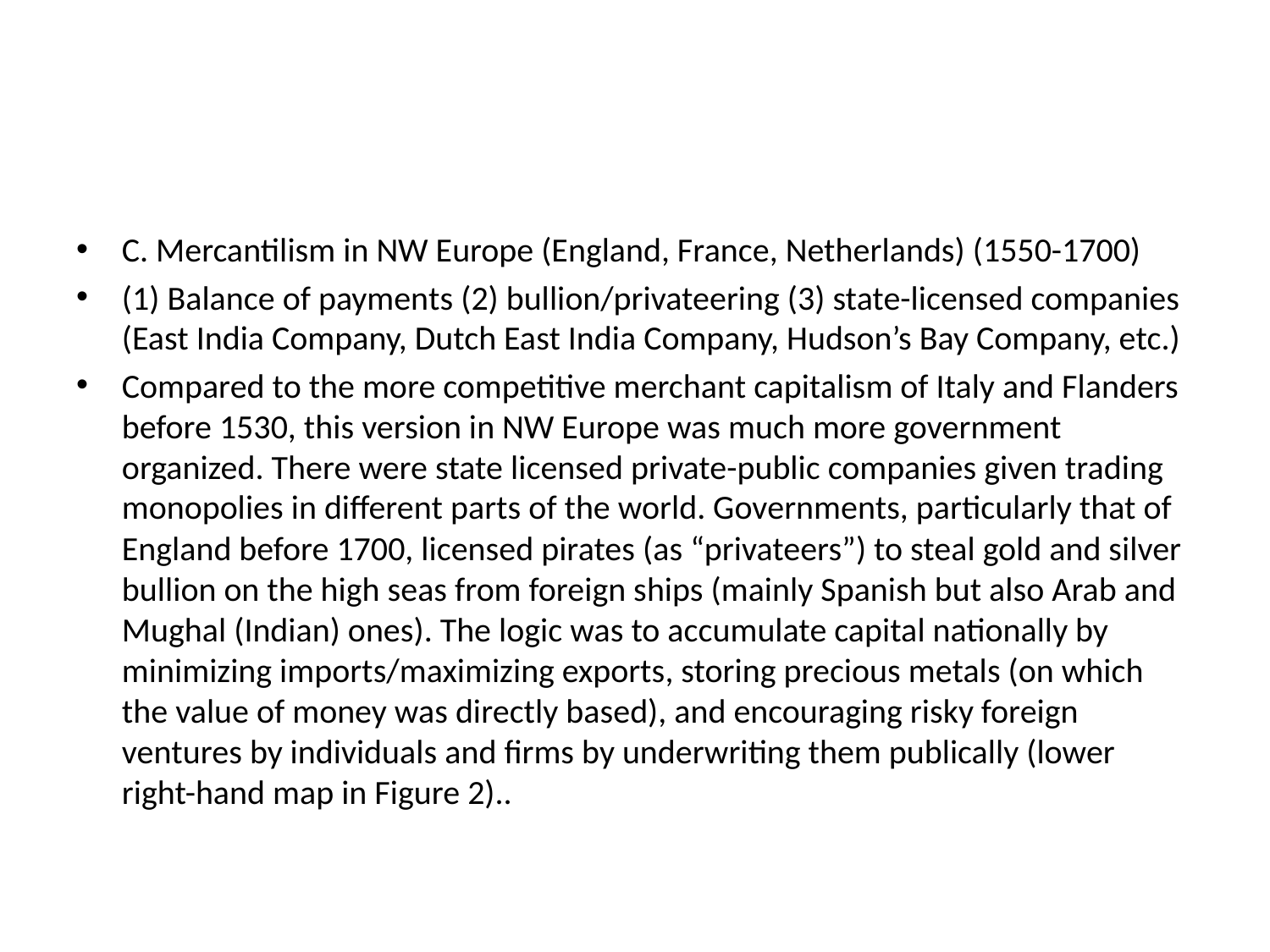

#
C. Mercantilism in NW Europe (England, France, Netherlands) (1550-1700)
(1) Balance of payments (2) bullion/privateering (3) state-licensed companies (East India Company, Dutch East India Company, Hudson’s Bay Company, etc.)
Compared to the more competitive merchant capitalism of Italy and Flanders before 1530, this version in NW Europe was much more government organized. There were state licensed private-public companies given trading monopolies in different parts of the world. Governments, particularly that of England before 1700, licensed pirates (as “privateers”) to steal gold and silver bullion on the high seas from foreign ships (mainly Spanish but also Arab and Mughal (Indian) ones). The logic was to accumulate capital nationally by minimizing imports/maximizing exports, storing precious metals (on which the value of money was directly based), and encouraging risky foreign ventures by individuals and firms by underwriting them publically (lower right-hand map in Figure 2)..